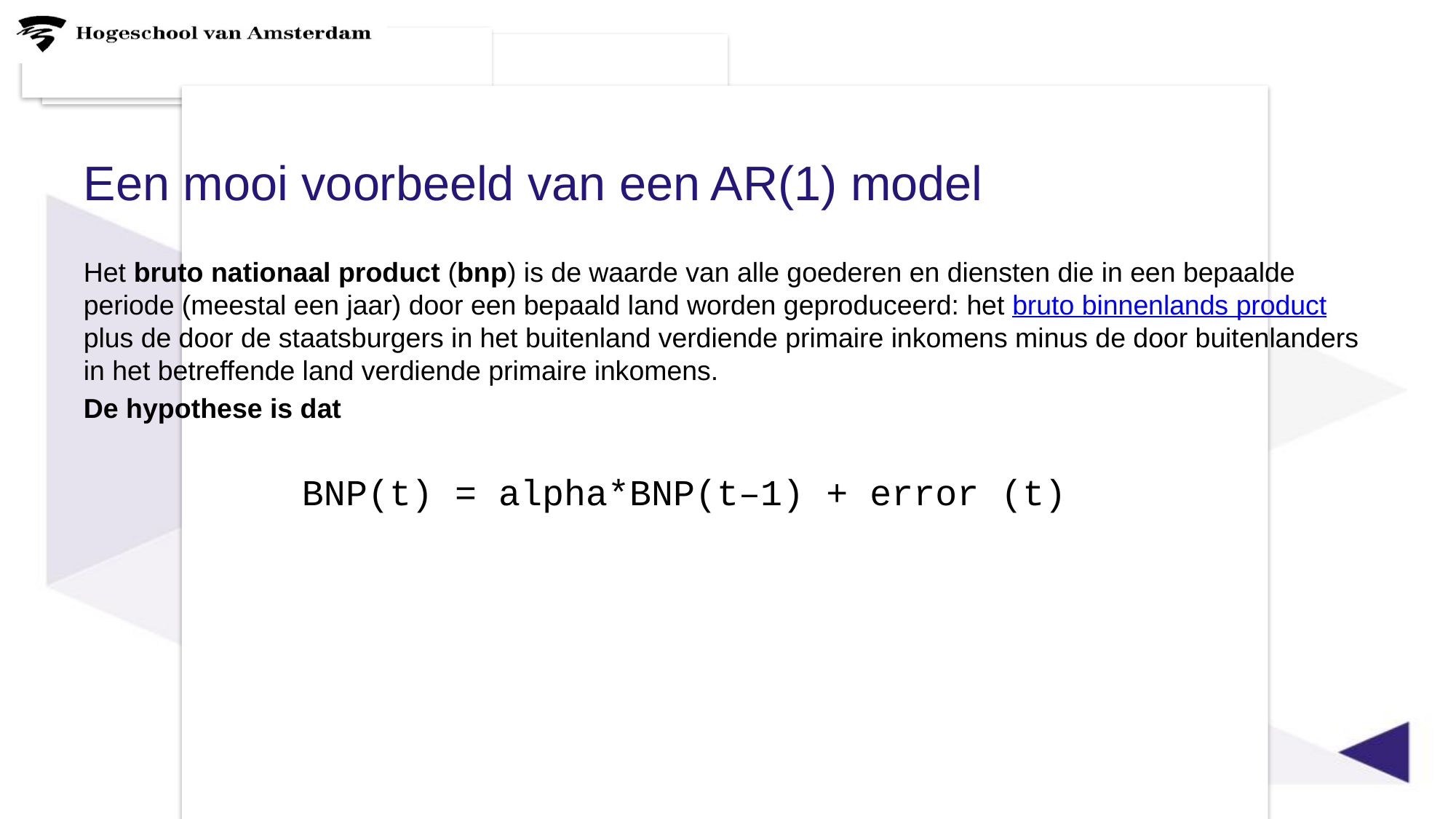

# Een mooi voorbeeld van een AR(1) model
Het bruto nationaal product (bnp) is de waarde van alle goederen en diensten die in een bepaalde periode (meestal een jaar) door een bepaald land worden geproduceerd: het bruto binnenlands product plus de door de staatsburgers in het buitenland verdiende primaire inkomens minus de door buitenlanders in het betreffende land verdiende primaire inkomens.
De hypothese is dat

		BNP(t) = alpha*BNP(t–1) + error (t)